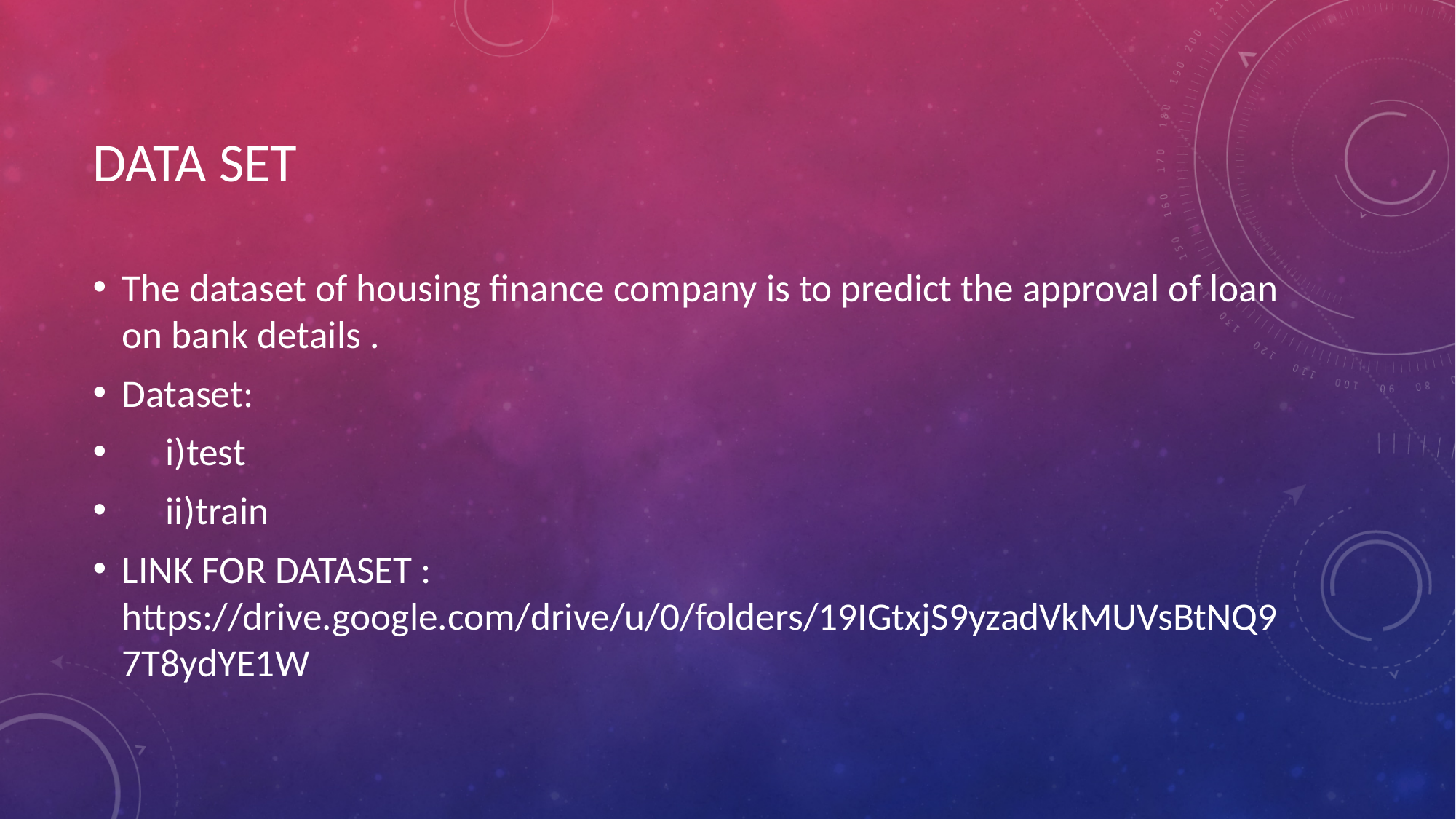

# DATA SET
The dataset of housing finance company is to predict the approval of loan on bank details .
Dataset:
     i)test
     ii)train
LINK FOR DATASET : https://drive.google.com/drive/u/0/folders/19IGtxjS9yzadVkMUVsBtNQ97T8ydYE1W